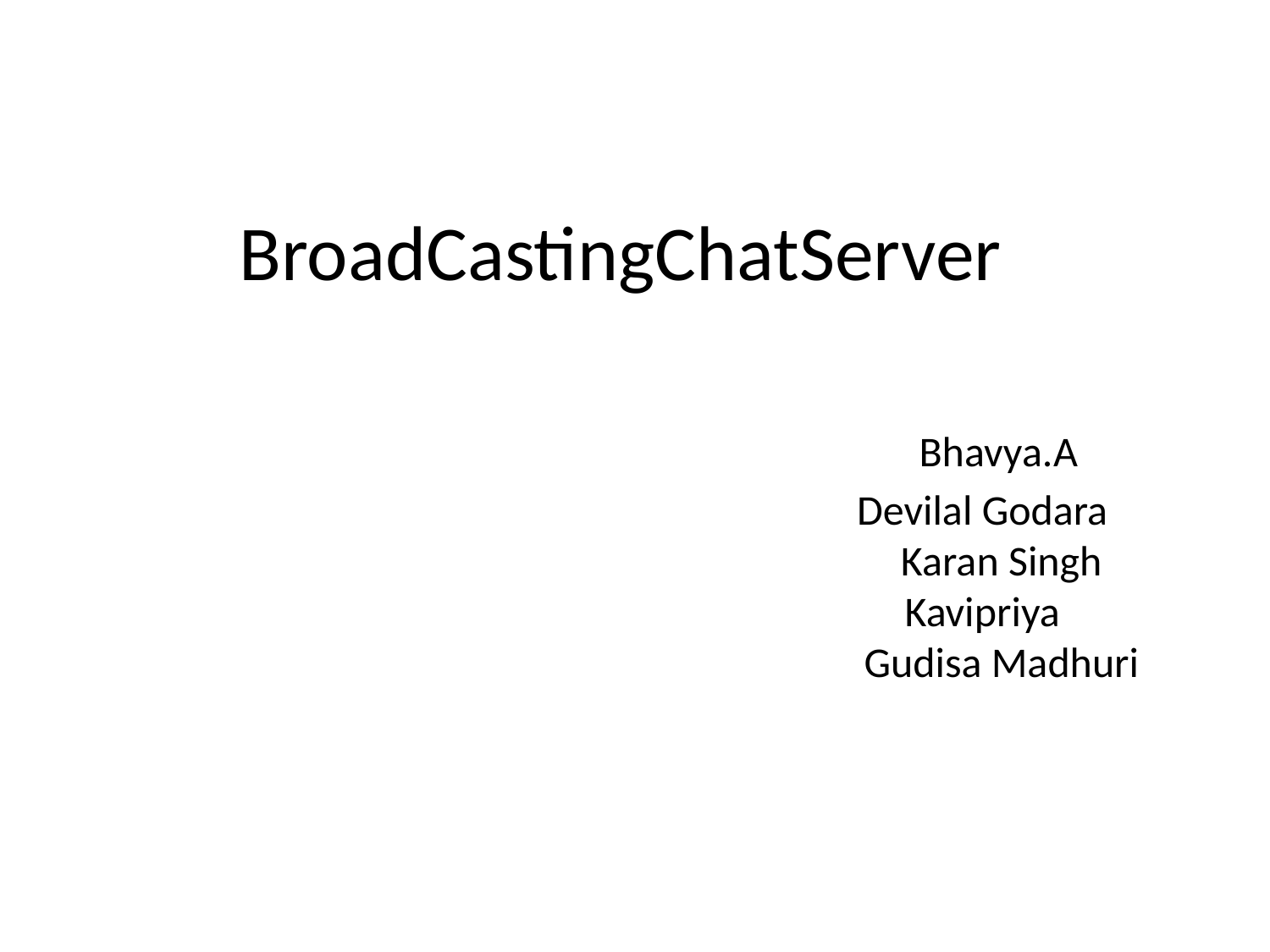

# BroadCastingChatServer Bhavya.A Devilal Godara Karan Singh Kavipriya Gudisa Madhuri